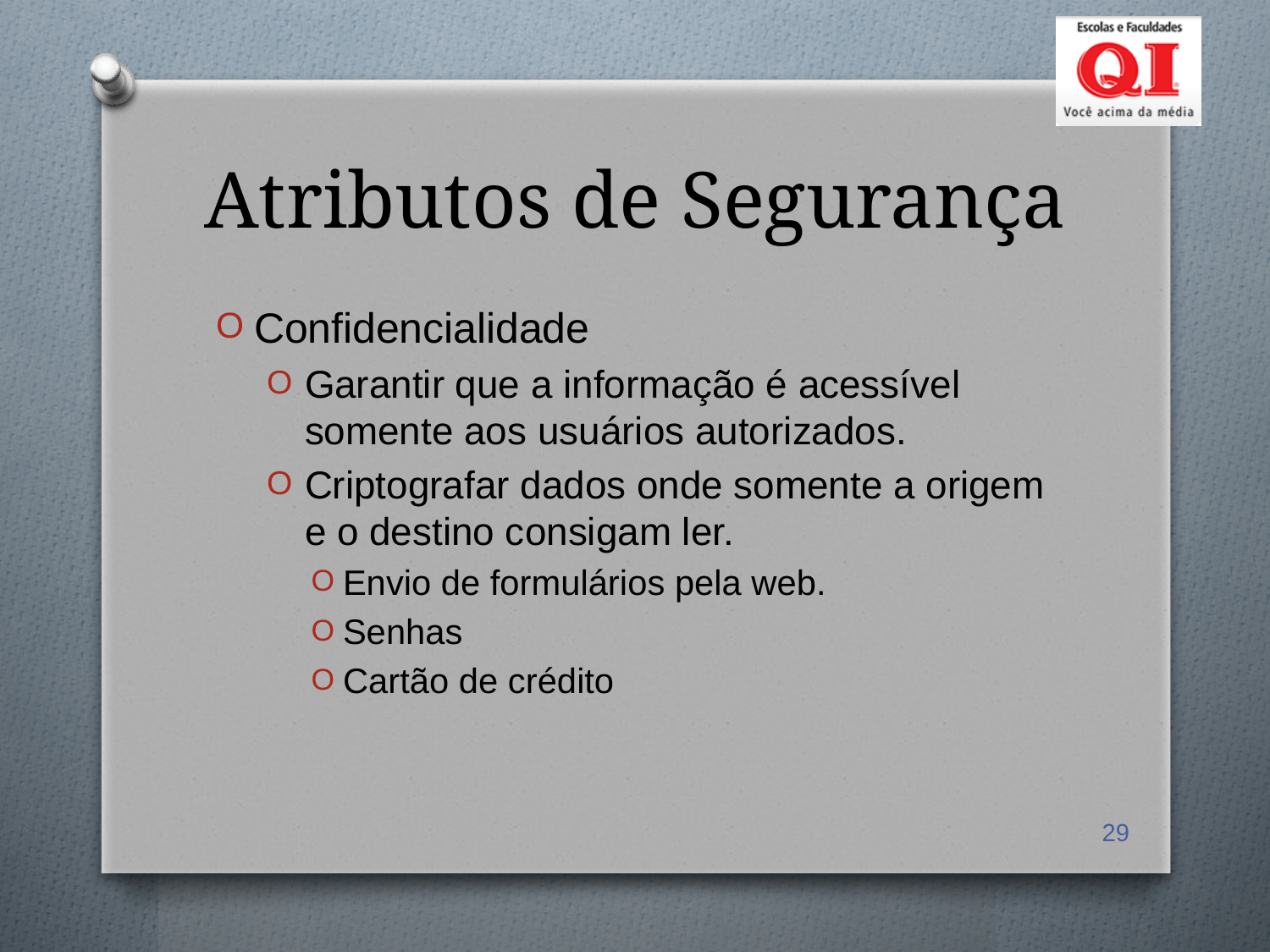

# Atributos de Segurança
Confidencialidade
Garantir que a informação é acessível somente aos usuários autorizados.
Criptografar dados onde somente a origem e o destino consigam ler.
Envio de formulários pela web.
Senhas
Cartão de crédito

29